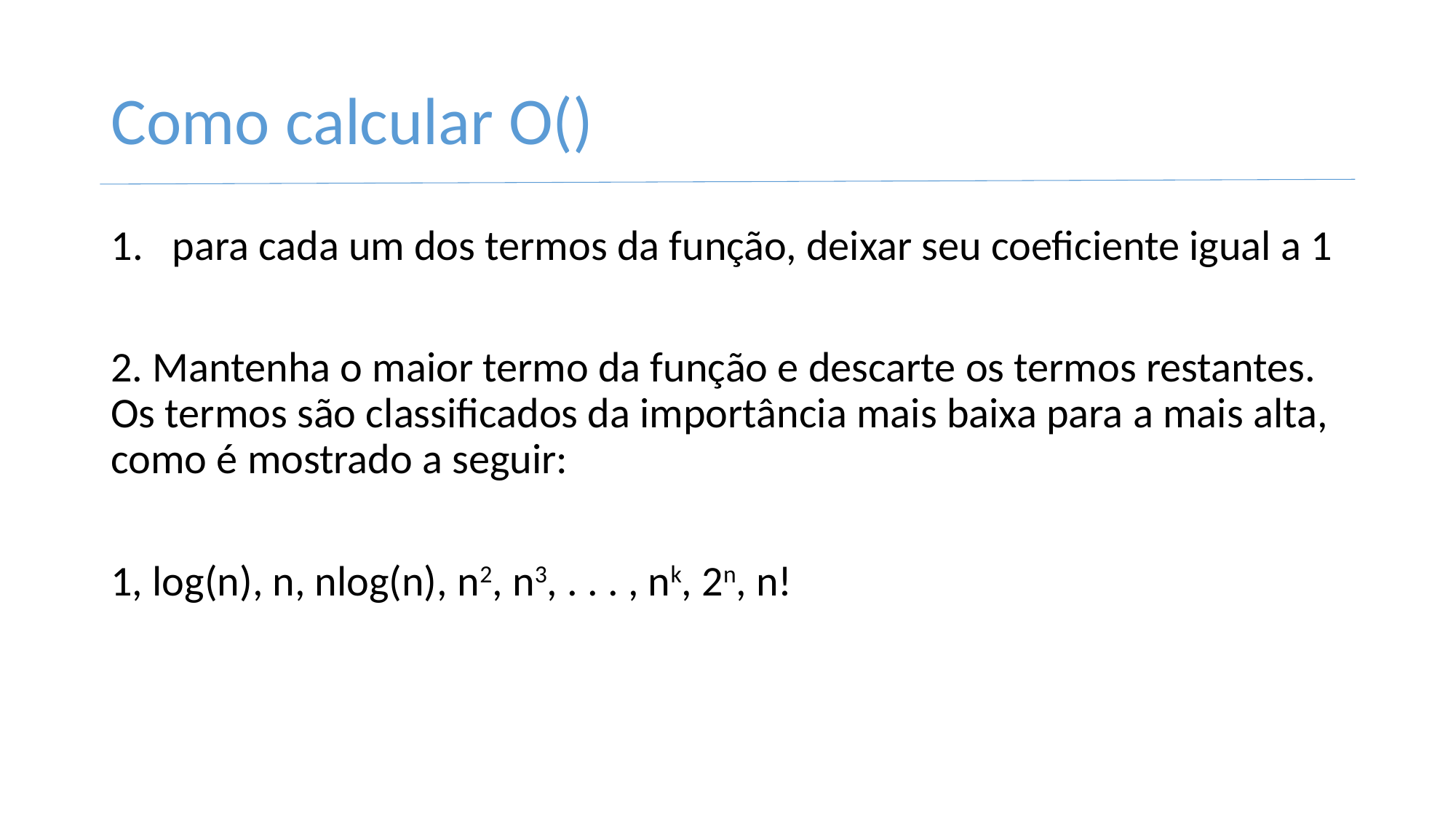

# Como calcular O()
para cada um dos termos da função, deixar seu coeficiente igual a 1

2. Mantenha o maior termo da função e descarte os termos restantes. Os termos são classificados da importância mais baixa para a mais alta, como é mostrado a seguir:

1, log(n), n, nlog(n), n2, n3, . . . , nk, 2n, n!